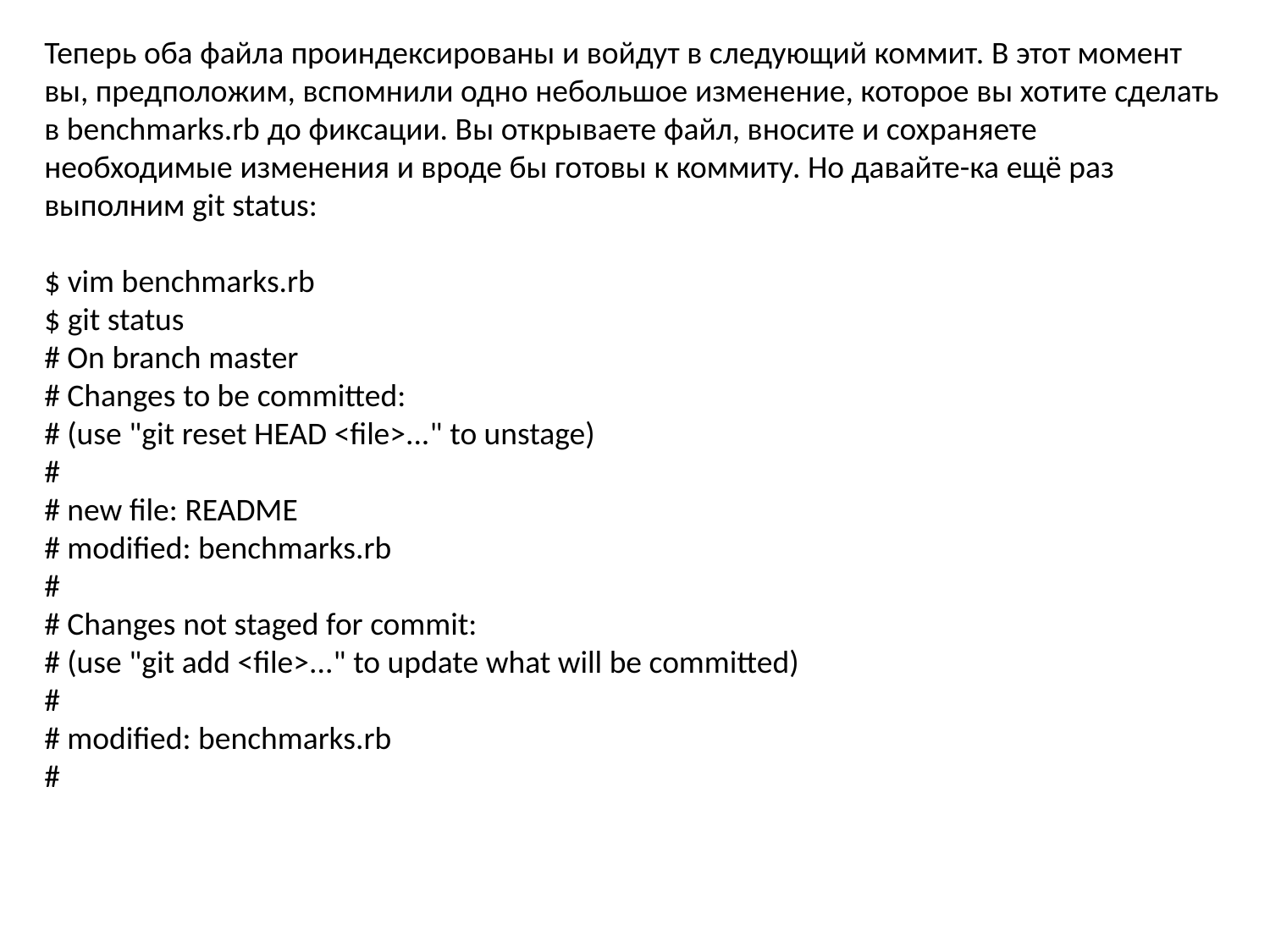

Теперь оба файла проиндексированы и войдут в следующий коммит. В этот момент вы, предположим, вспомнили одно небольшое изменение, которое вы хотите сделать в benchmarks.rb до фиксации. Вы открываете файл, вносите и сохраняете необходимые изменения и вроде бы готовы к коммиту. Но давайте-ка ещё раз выполним git status:

$ vim benchmarks.rb
$ git status
# On branch master
# Changes to be committed:
# (use "git reset HEAD <file>..." to unstage)
#
# new file: README
# modified: benchmarks.rb
#
# Changes not staged for commit:
# (use "git add <file>..." to update what will be committed)
#
# modified: benchmarks.rb
#